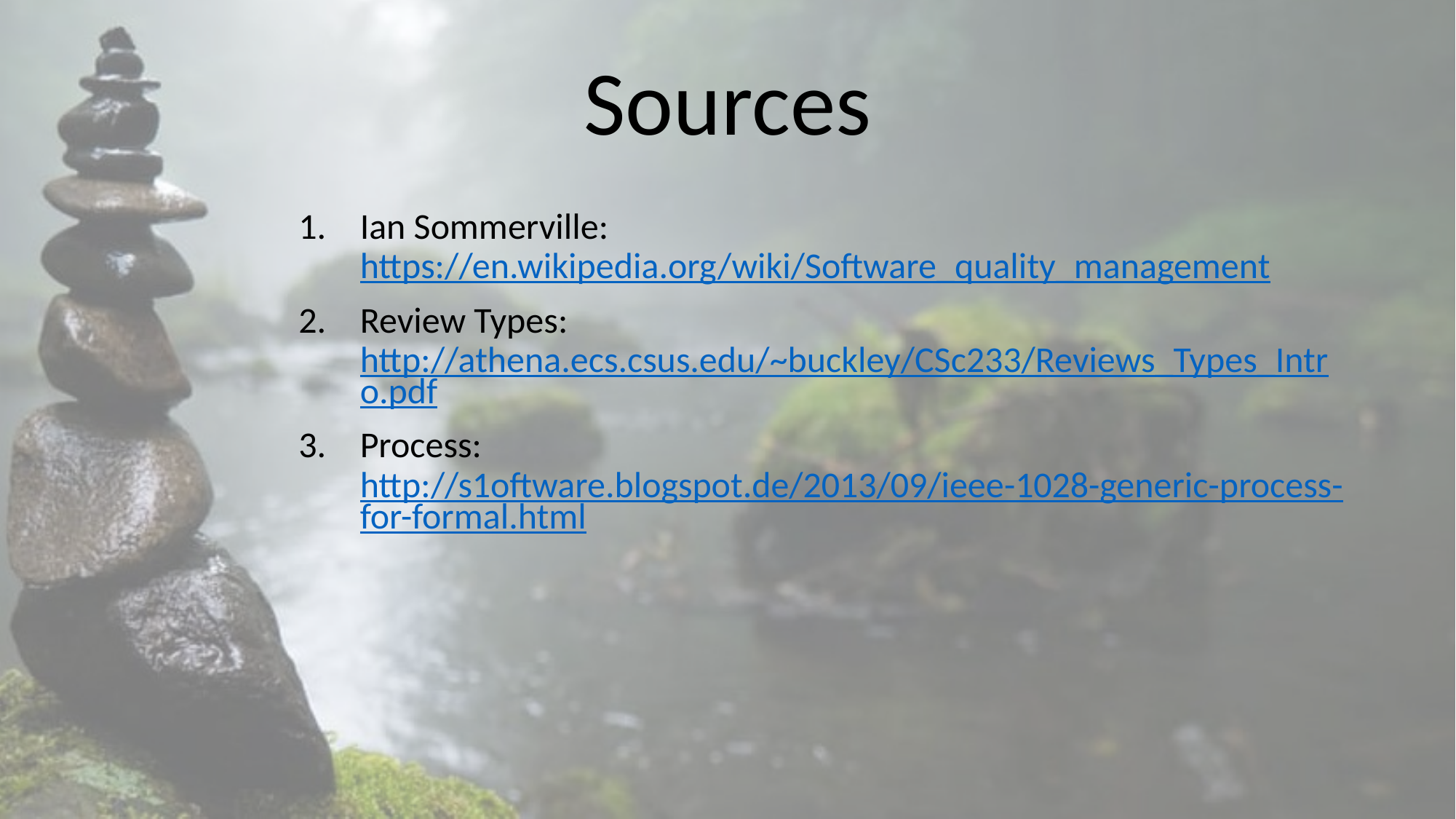

# Sources
Ian Sommerville: https://en.wikipedia.org/wiki/Software_quality_management
Review Types:
http://athena.ecs.csus.edu/~buckley/CSc233/Reviews_Types_Intro.pdf
Process:
http://s1oftware.blogspot.de/2013/09/ieee-1028-generic-process-for-formal.html